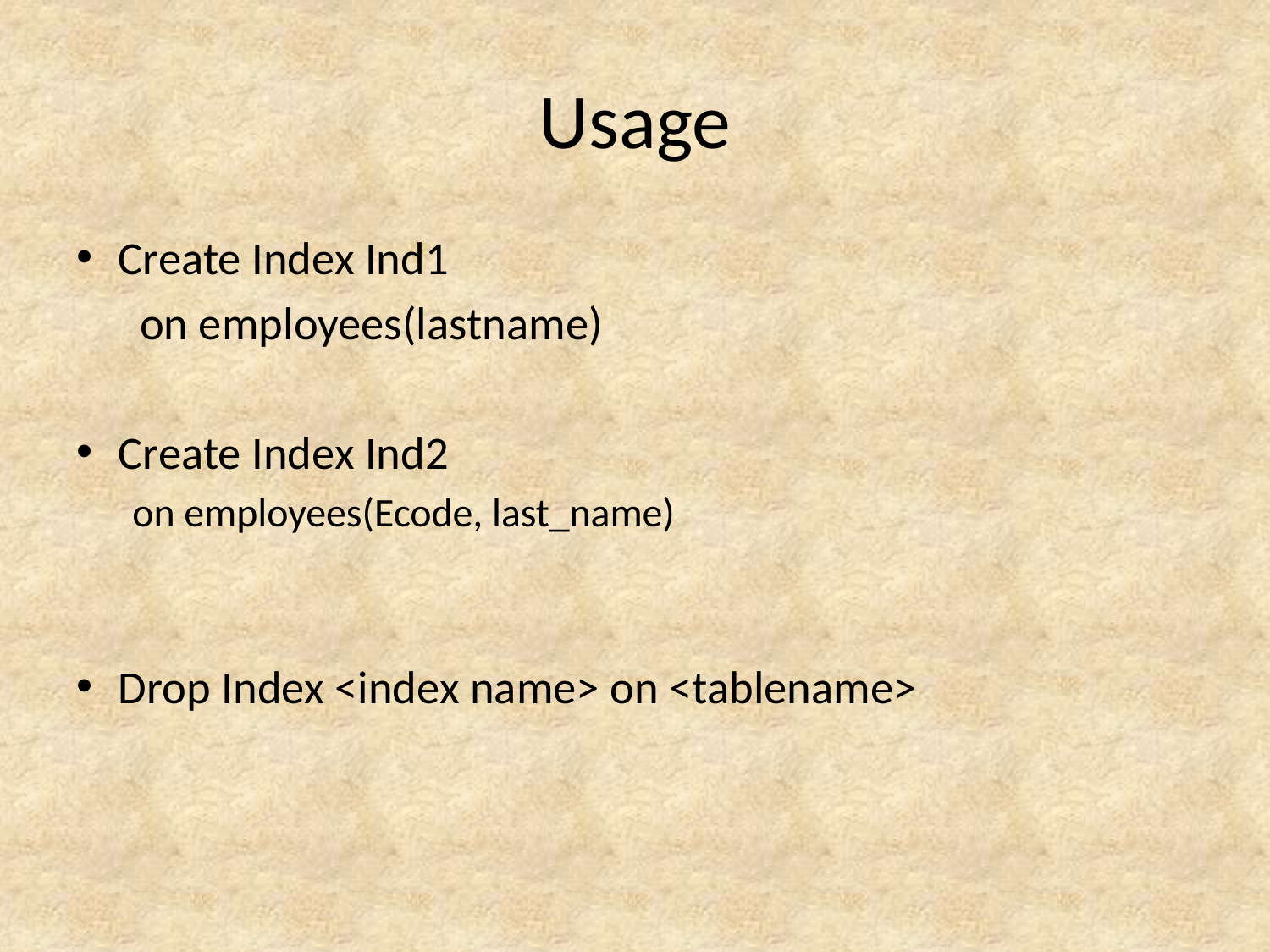

# Usage
Create Index Ind1
      on employees(lastname)

Create Index Ind2
on employees(Ecode, last_name)

Drop Index <index name> on <tablename>